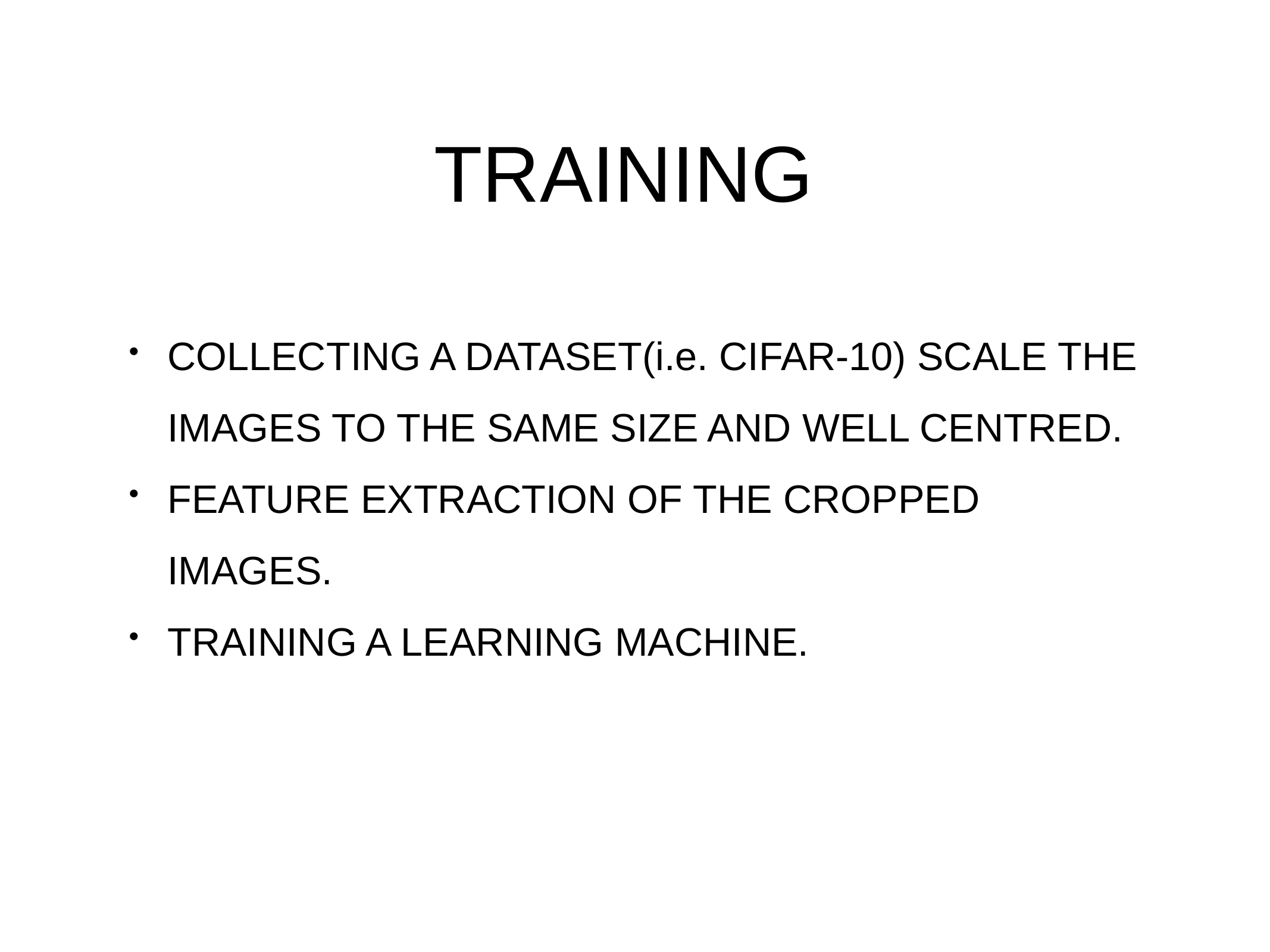

# TRAINING
COLLECTING A DATASET(i.e. CIFAR-10) SCALE THE IMAGES TO THE SAME SIZE AND WELL CENTRED.
FEATURE EXTRACTION OF THE CROPPED IMAGES.
TRAINING A LEARNING MACHINE.